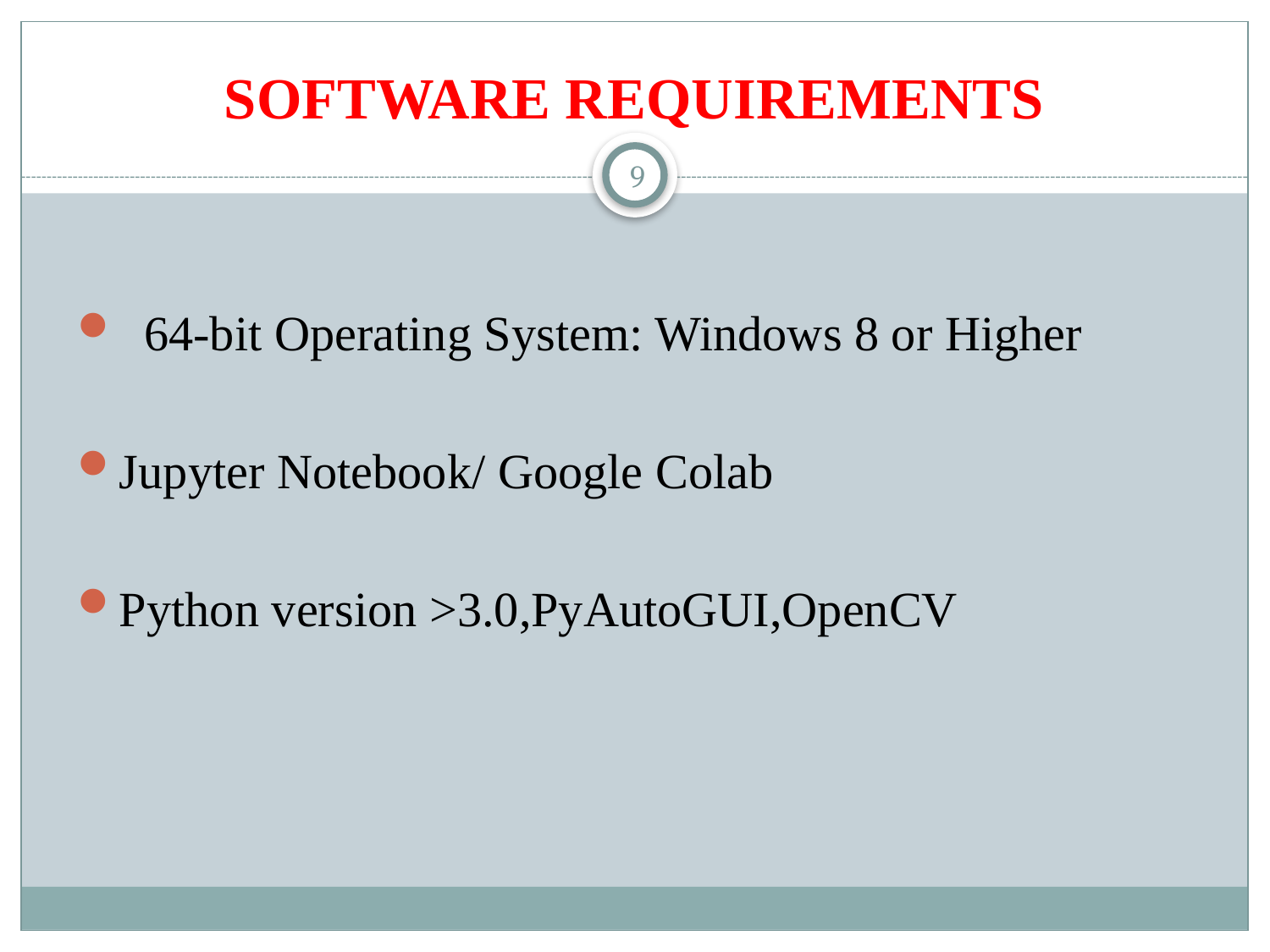

# SOFTWARE REQUIREMENTS
9

  64-bit Operating System: Windows 8 or Higher

Jupyter Notebook/ Google Colab

Python version >3.0,PyAutoGUI,OpenCV